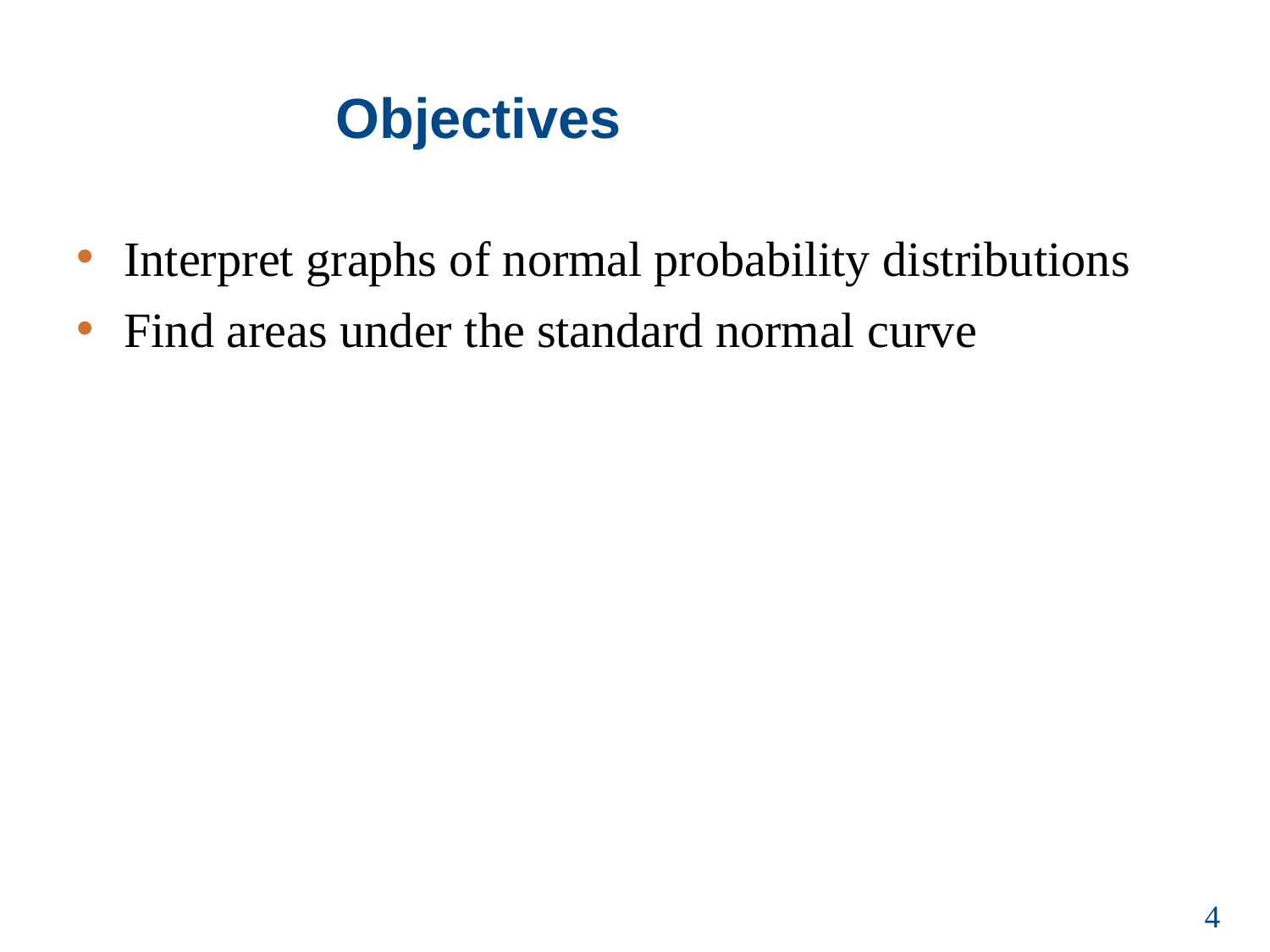

# Objectives
Interpret graphs of normal probability distributions
Find areas under the standard normal curve
4